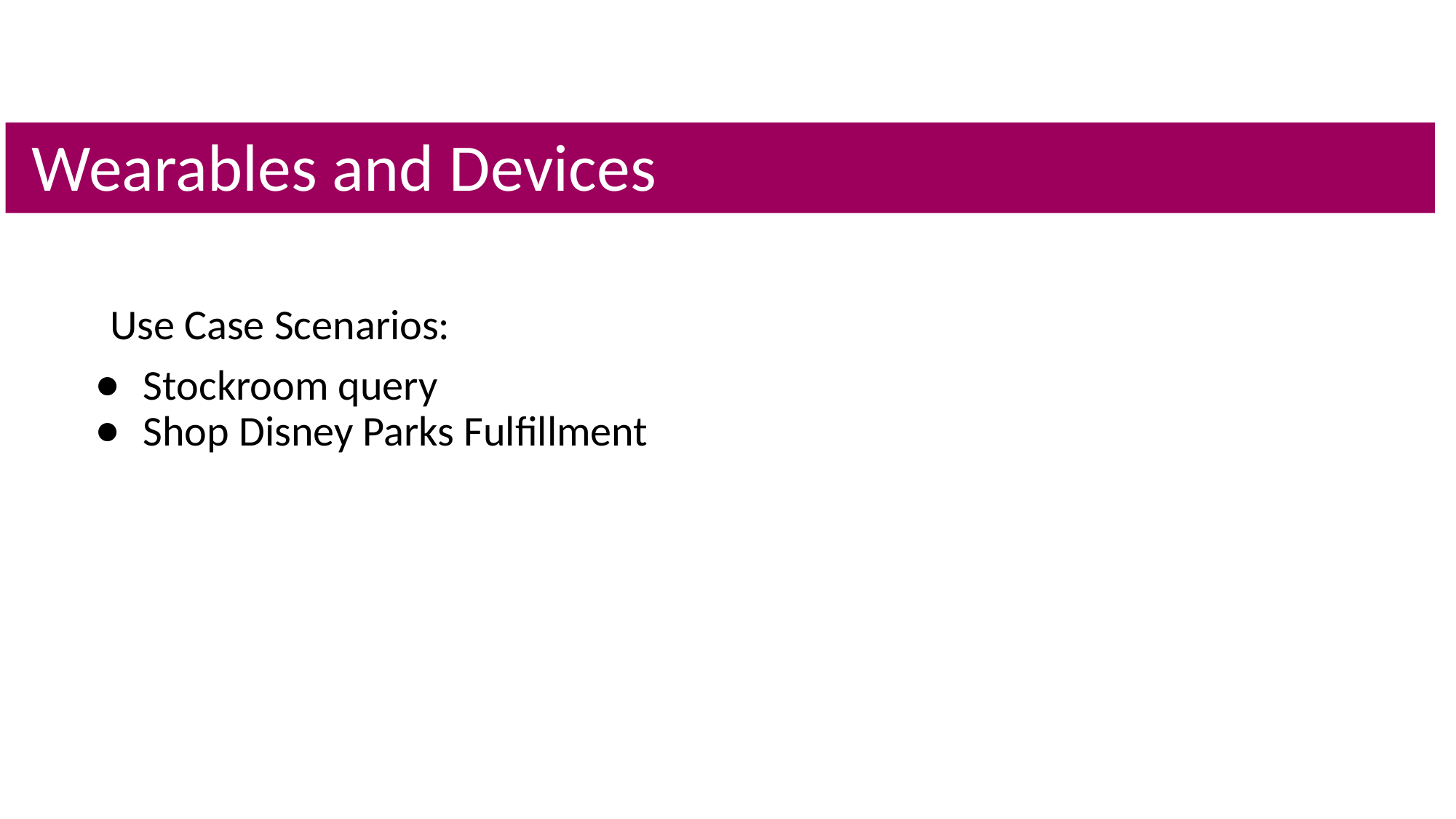

Wearables and Devices
Use Case Scenarios:
Stockroom query
Shop Disney Parks Fulfillment